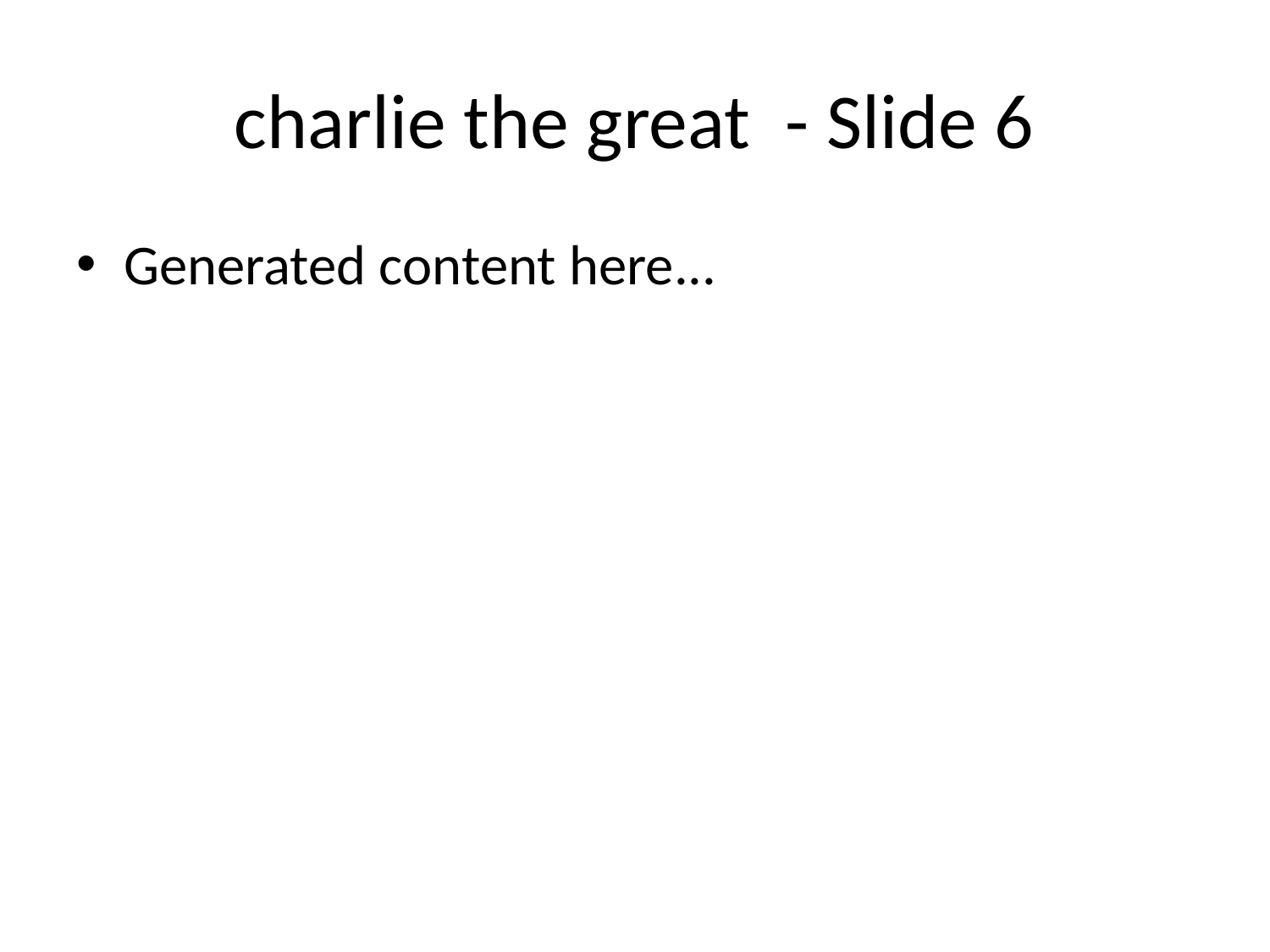

# charlie the great  - Slide 6
Generated content here...